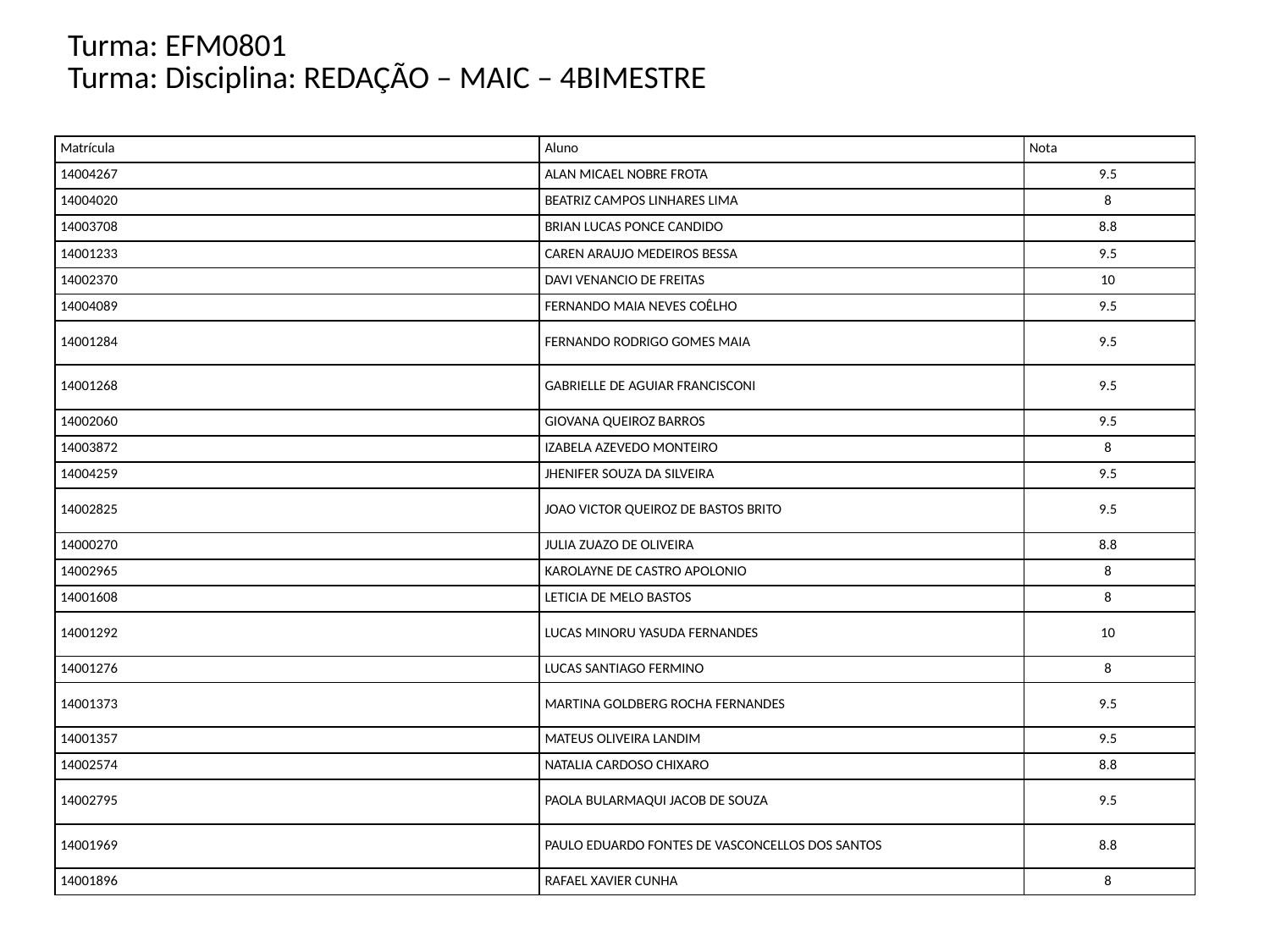

| Turma: EFM0801 Turma: Disciplina: REDAÇÃO – MAIC – 4BIMESTRE |
| --- |
| Matrícula | Aluno | Nota |
| --- | --- | --- |
| 14004267 | ALAN MICAEL NOBRE FROTA | 9.5 |
| 14004020 | BEATRIZ CAMPOS LINHARES LIMA | 8 |
| 14003708 | BRIAN LUCAS PONCE CANDIDO | 8.8 |
| 14001233 | CAREN ARAUJO MEDEIROS BESSA | 9.5 |
| 14002370 | DAVI VENANCIO DE FREITAS | 10 |
| 14004089 | FERNANDO MAIA NEVES COÊLHO | 9.5 |
| 14001284 | FERNANDO RODRIGO GOMES MAIA | 9.5 |
| 14001268 | GABRIELLE DE AGUIAR FRANCISCONI | 9.5 |
| 14002060 | GIOVANA QUEIROZ BARROS | 9.5 |
| 14003872 | IZABELA AZEVEDO MONTEIRO | 8 |
| 14004259 | JHENIFER SOUZA DA SILVEIRA | 9.5 |
| 14002825 | JOAO VICTOR QUEIROZ DE BASTOS BRITO | 9.5 |
| 14000270 | JULIA ZUAZO DE OLIVEIRA | 8.8 |
| 14002965 | KAROLAYNE DE CASTRO APOLONIO | 8 |
| 14001608 | LETICIA DE MELO BASTOS | 8 |
| 14001292 | LUCAS MINORU YASUDA FERNANDES | 10 |
| 14001276 | LUCAS SANTIAGO FERMINO | 8 |
| 14001373 | MARTINA GOLDBERG ROCHA FERNANDES | 9.5 |
| 14001357 | MATEUS OLIVEIRA LANDIM | 9.5 |
| 14002574 | NATALIA CARDOSO CHIXARO | 8.8 |
| 14002795 | PAOLA BULARMAQUI JACOB DE SOUZA | 9.5 |
| 14001969 | PAULO EDUARDO FONTES DE VASCONCELLOS DOS SANTOS | 8.8 |
| 14001896 | RAFAEL XAVIER CUNHA | 8 |